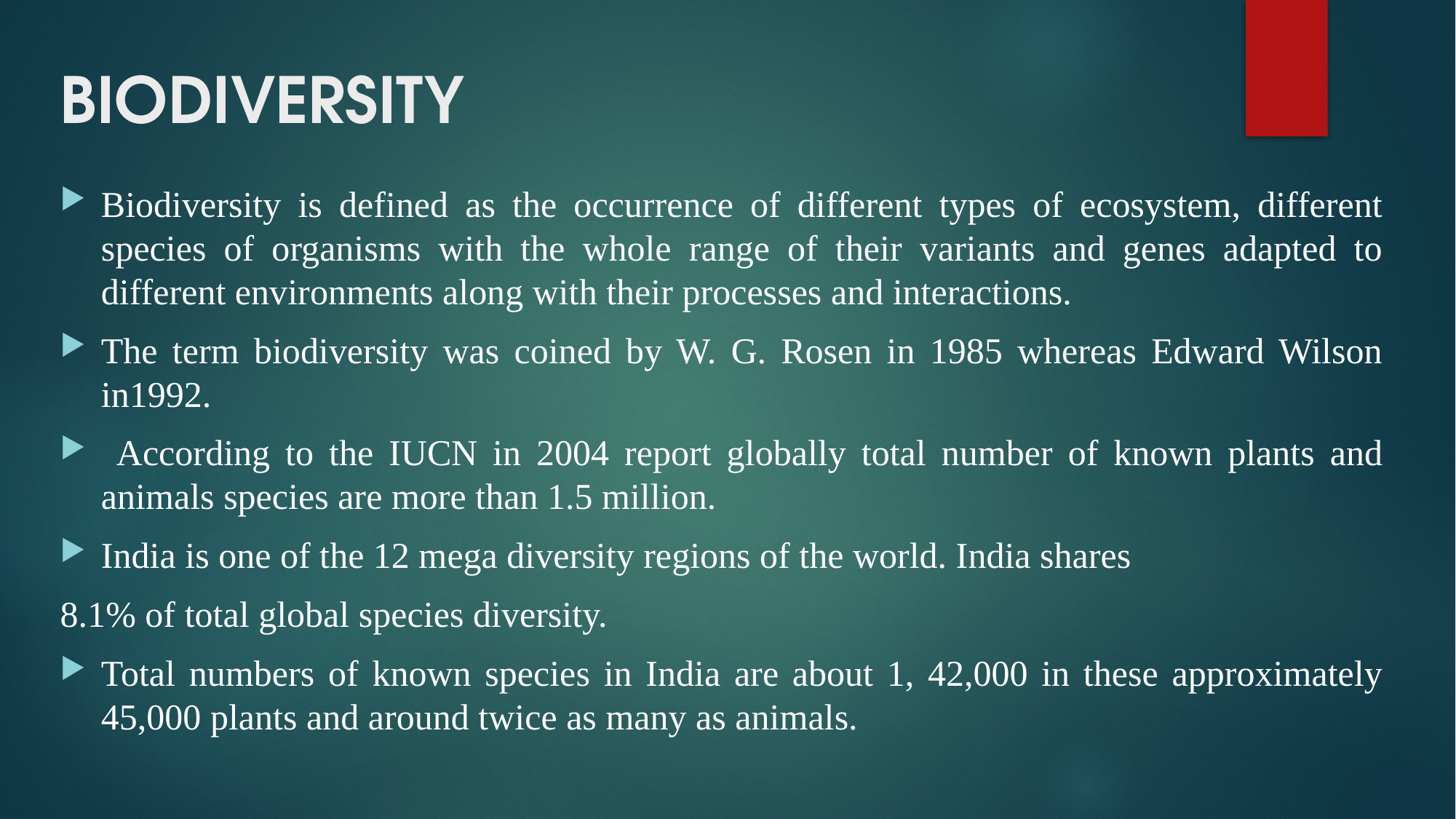

# BIODIVERSITY
Biodiversity is defined as the occurrence of different types of ecosystem, different species of organisms with the whole range of their variants and genes adapted to different environments along with their processes and interactions.
The term biodiversity was coined by W. G. Rosen in 1985 whereas Edward Wilson in1992.
 According to the IUCN in 2004 report globally total number of known plants and animals species are more than 1.5 million.
India is one of the 12 mega diversity regions of the world. India shares
8.1% of total global species diversity.
Total numbers of known species in India are about 1, 42,000 in these approximately 45,000 plants and around twice as many as animals.